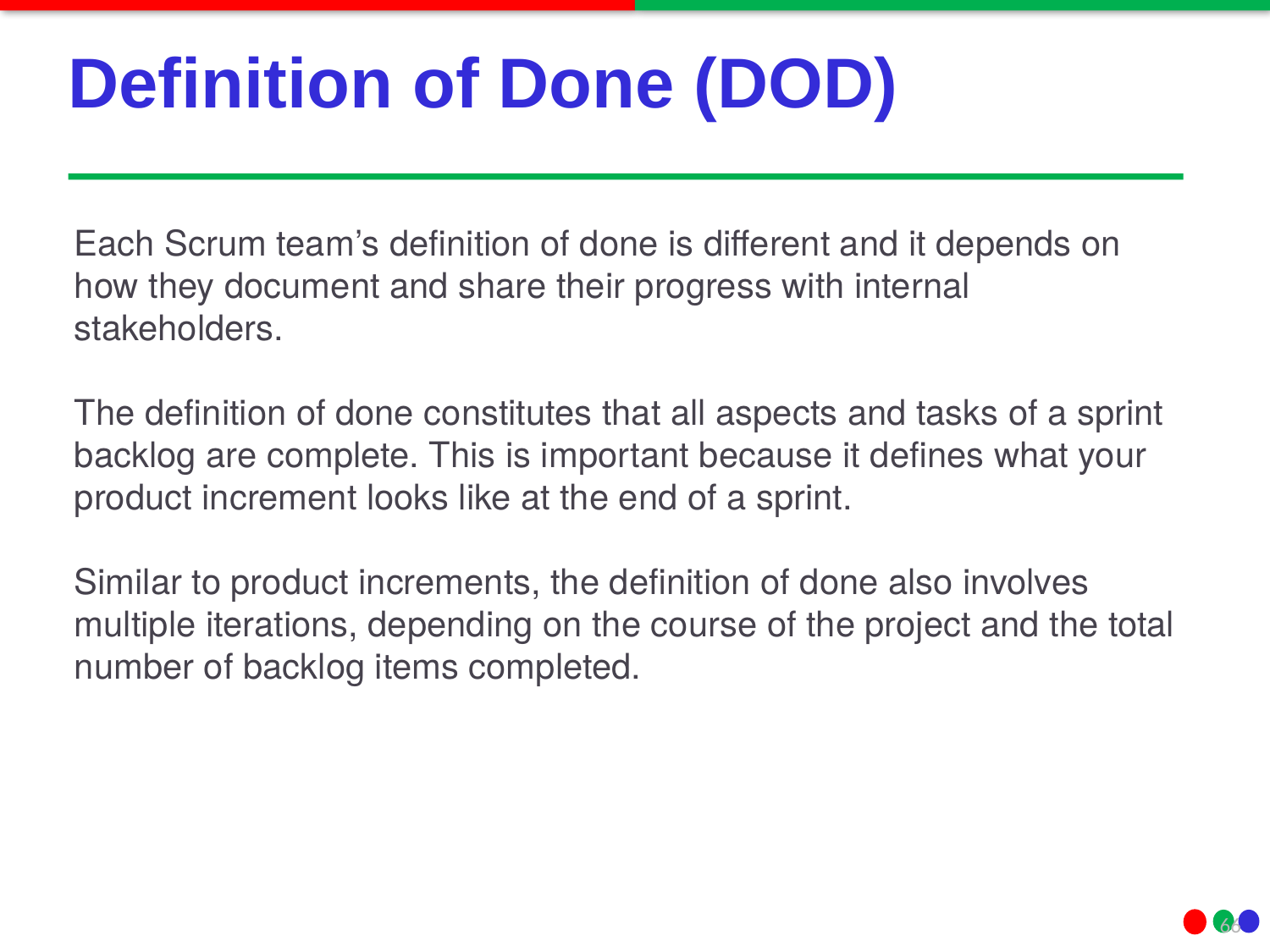

# Definition of Done (DOD)
Each Scrum team’s definition of done is different and it depends on how they document and share their progress with internal stakeholders.

The definition of done constitutes that all aspects and tasks of a sprint backlog are complete. This is important because it defines what your product increment looks like at the end of a sprint.

Similar to product increments, the definition of done also involves multiple iterations, depending on the course of the project and the total number of backlog items completed.
66